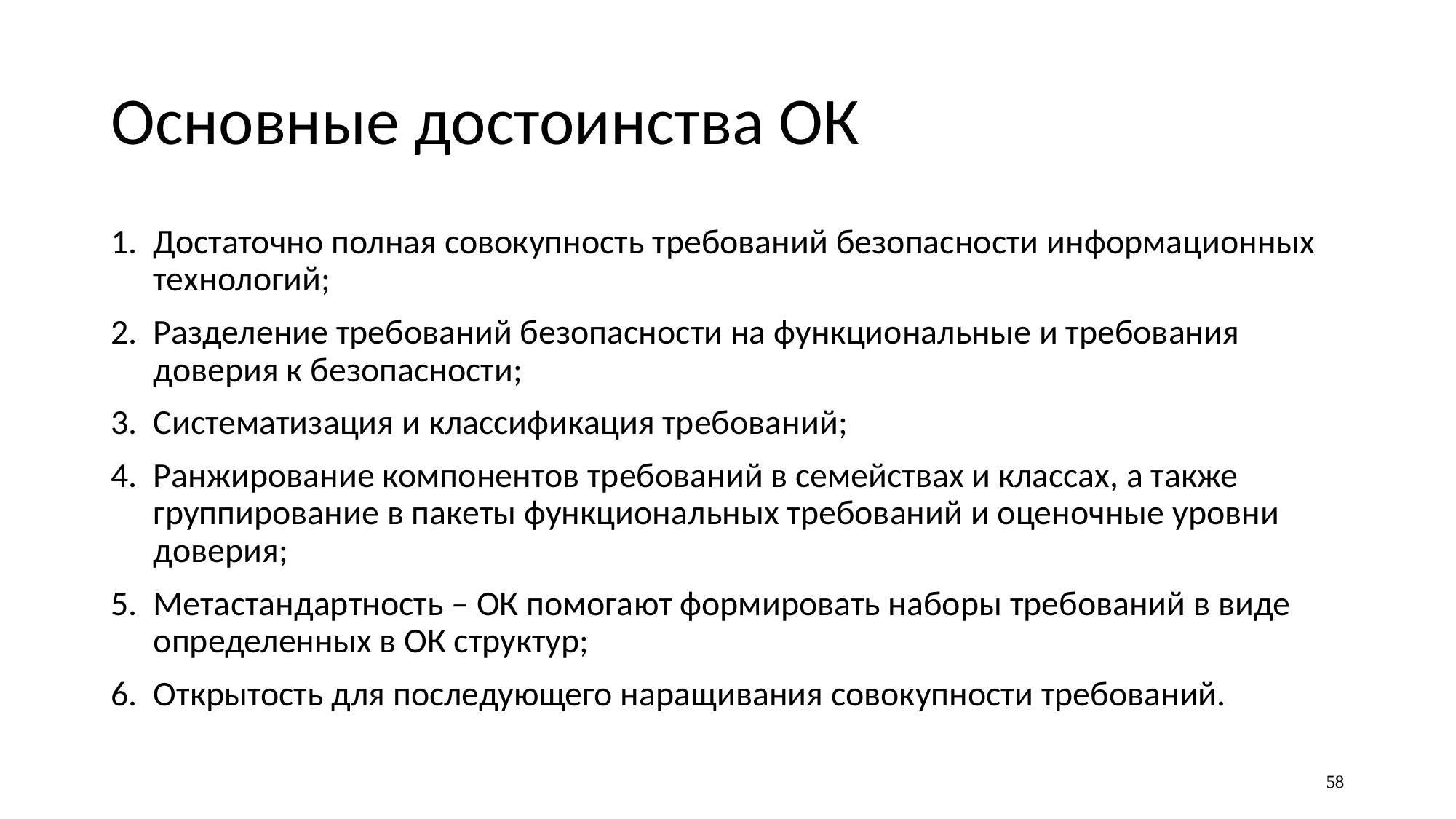

# Основные достоинства ОК
1.	Достаточно полная совокупность требований безопасности информационных технологий;
2.	Разделение требований безопасности на функциональные и требования доверия к безопасности;
3.	Систематизация и классификация требований;
4.	Ранжирование компонентов требований в семействах и классах, а также группирование в пакеты функциональных требований и оценочные уровни доверия;
5.	Метастандартность – ОК помогают формировать наборы требований в виде определенных в ОК структур;
6.	Открытость для последующего наращивания совокупности требований.

58